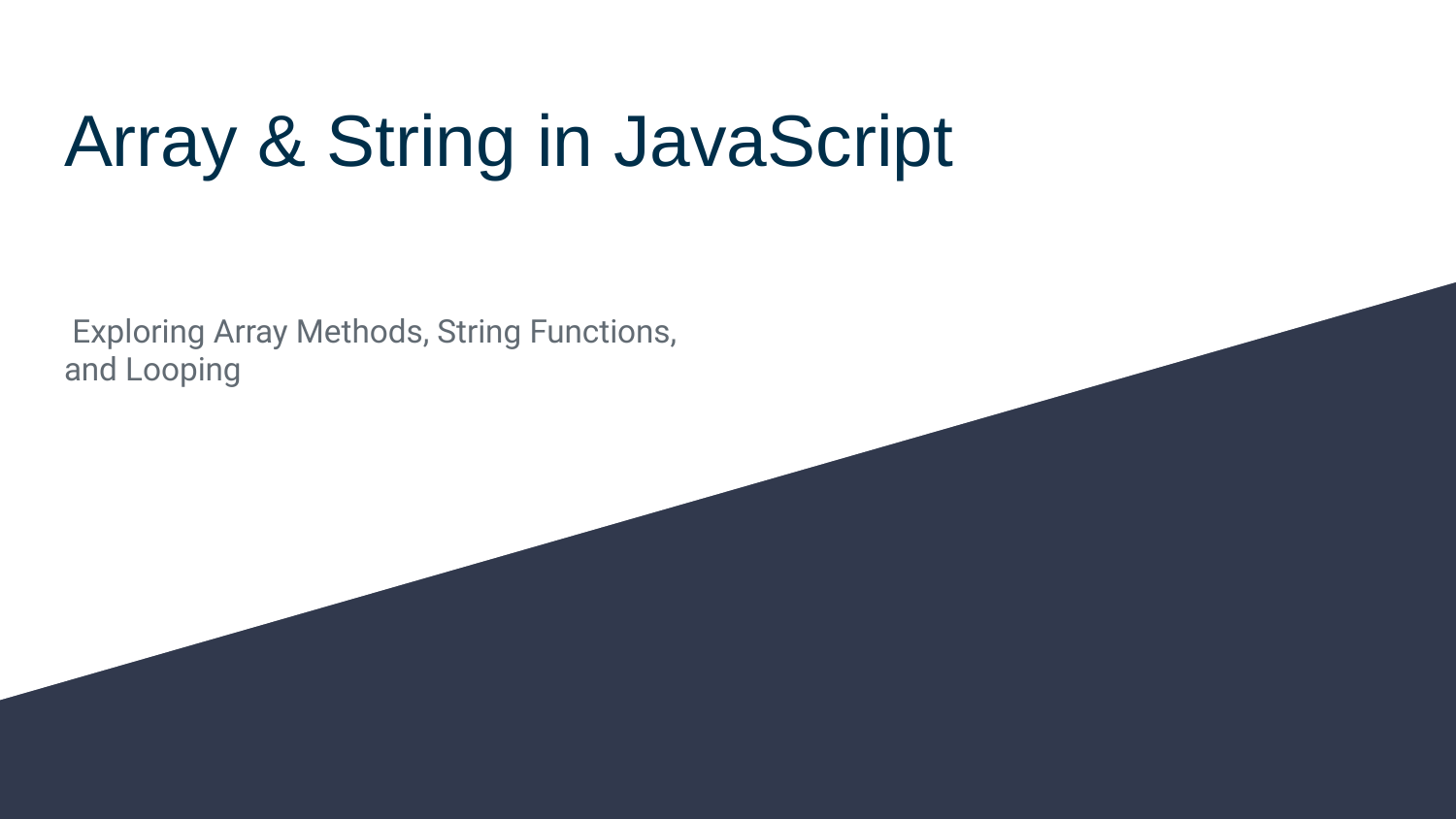

# Array & String in JavaScript
 Exploring Array Methods, String Functions, and Looping